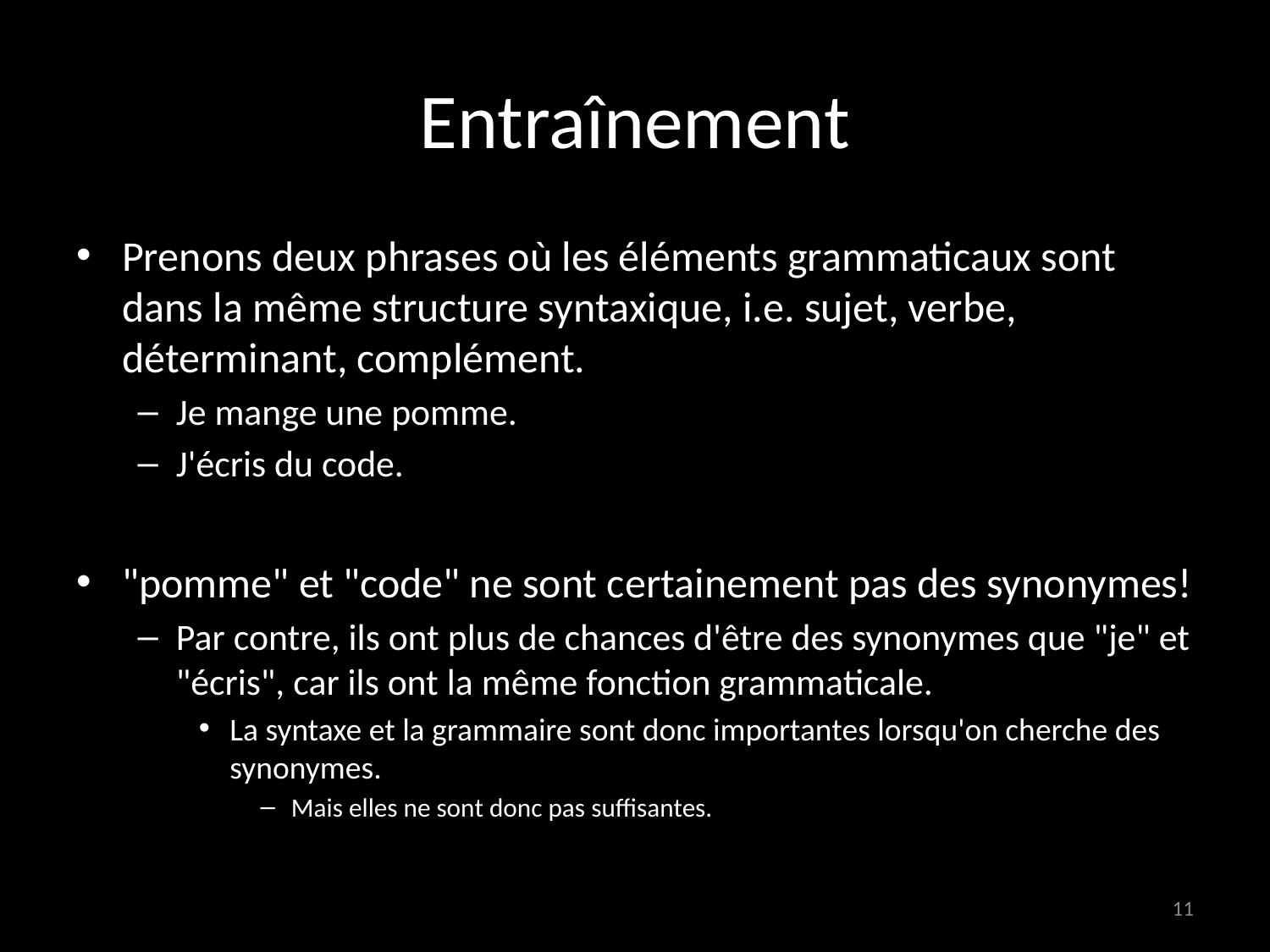

# Entraînement
Prenons deux phrases où les éléments grammaticaux sont dans la même structure syntaxique, i.e. sujet, verbe, déterminant, complément.
Je mange une pomme.
J'écris du code.

"pomme" et "code" ne sont certainement pas des synonymes!
Par contre, ils ont plus de chances d'être des synonymes que "je" et "écris", car ils ont la même fonction grammaticale.
La syntaxe et la grammaire sont donc importantes lorsqu'on cherche des synonymes.
Mais elles ne sont donc pas suffisantes.
11